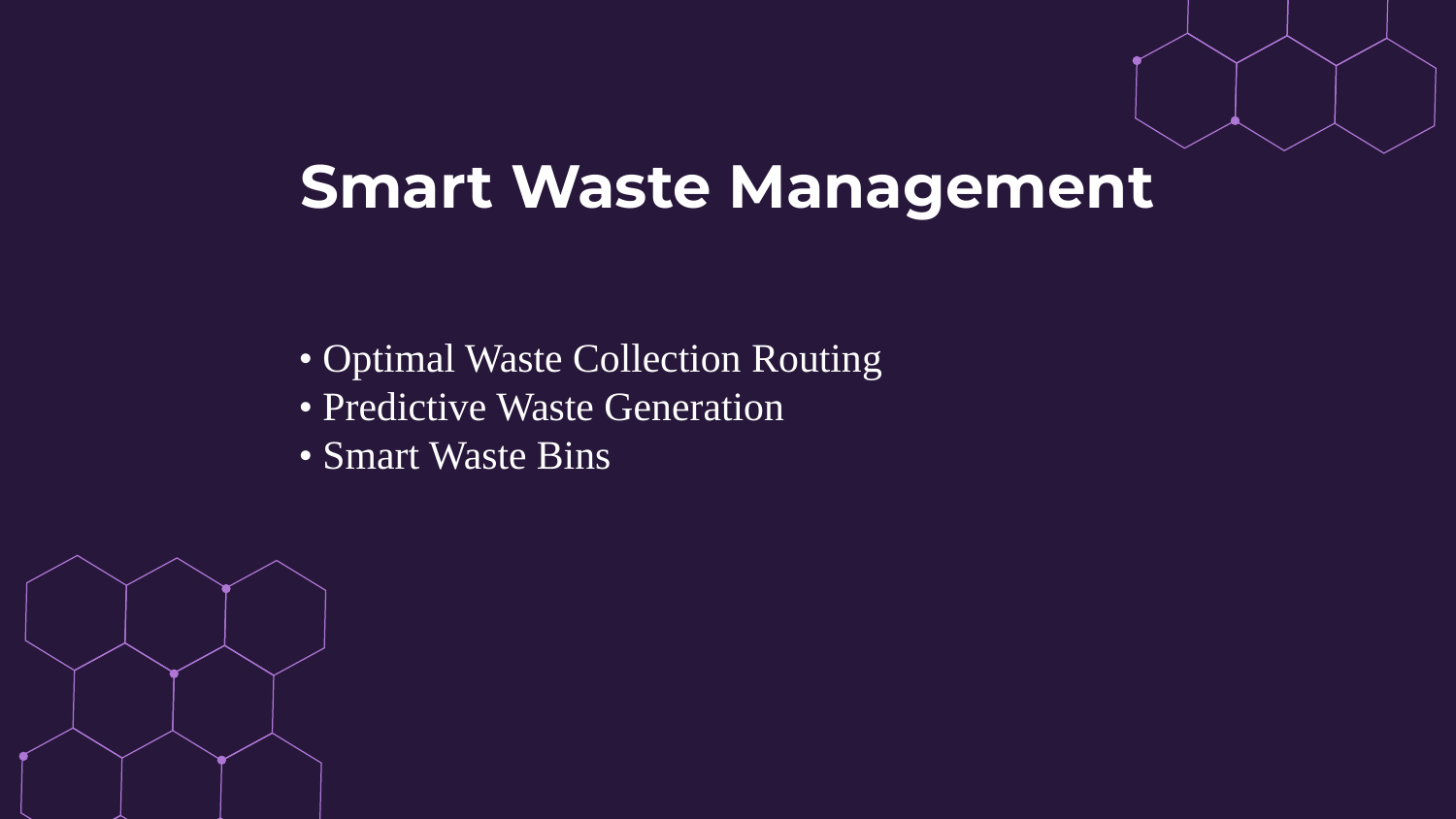

Smart Waste Management
# • Optimal Waste Collection Routing • Predictive Waste Generation • Smart Waste Bins